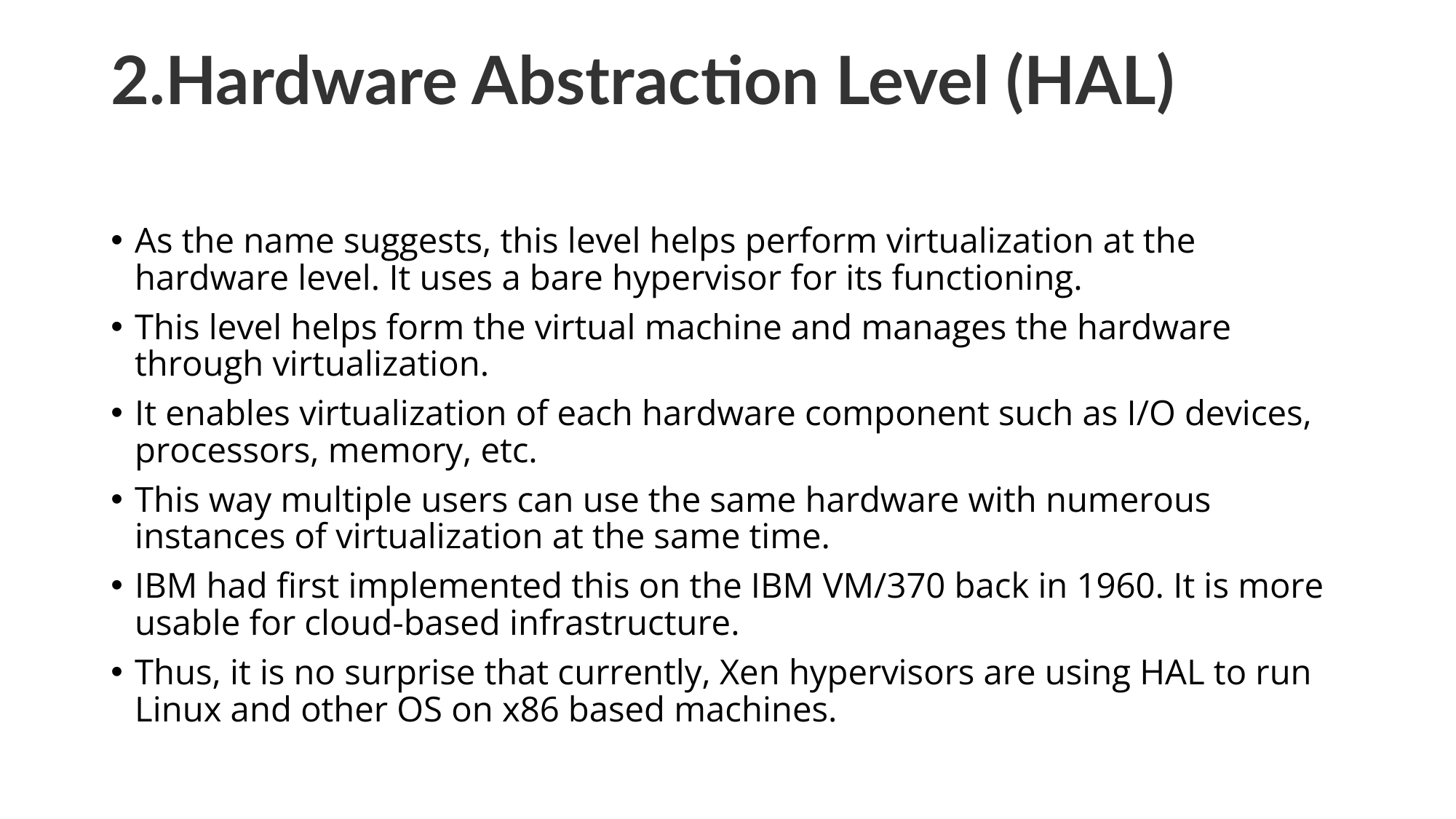

# 2.Hardware Abstraction Level (HAL)
As the name suggests, this level helps perform virtualization at the hardware level. It uses a bare hypervisor for its functioning.
This level helps form the virtual machine and manages the hardware through virtualization.
It enables virtualization of each hardware component such as I/O devices, processors, memory, etc.
This way multiple users can use the same hardware with numerous instances of virtualization at the same time.
IBM had first implemented this on the IBM VM/370 back in 1960. It is more usable for cloud-based infrastructure.
Thus, it is no surprise that currently, Xen hypervisors are using HAL to run Linux and other OS on x86 based machines.